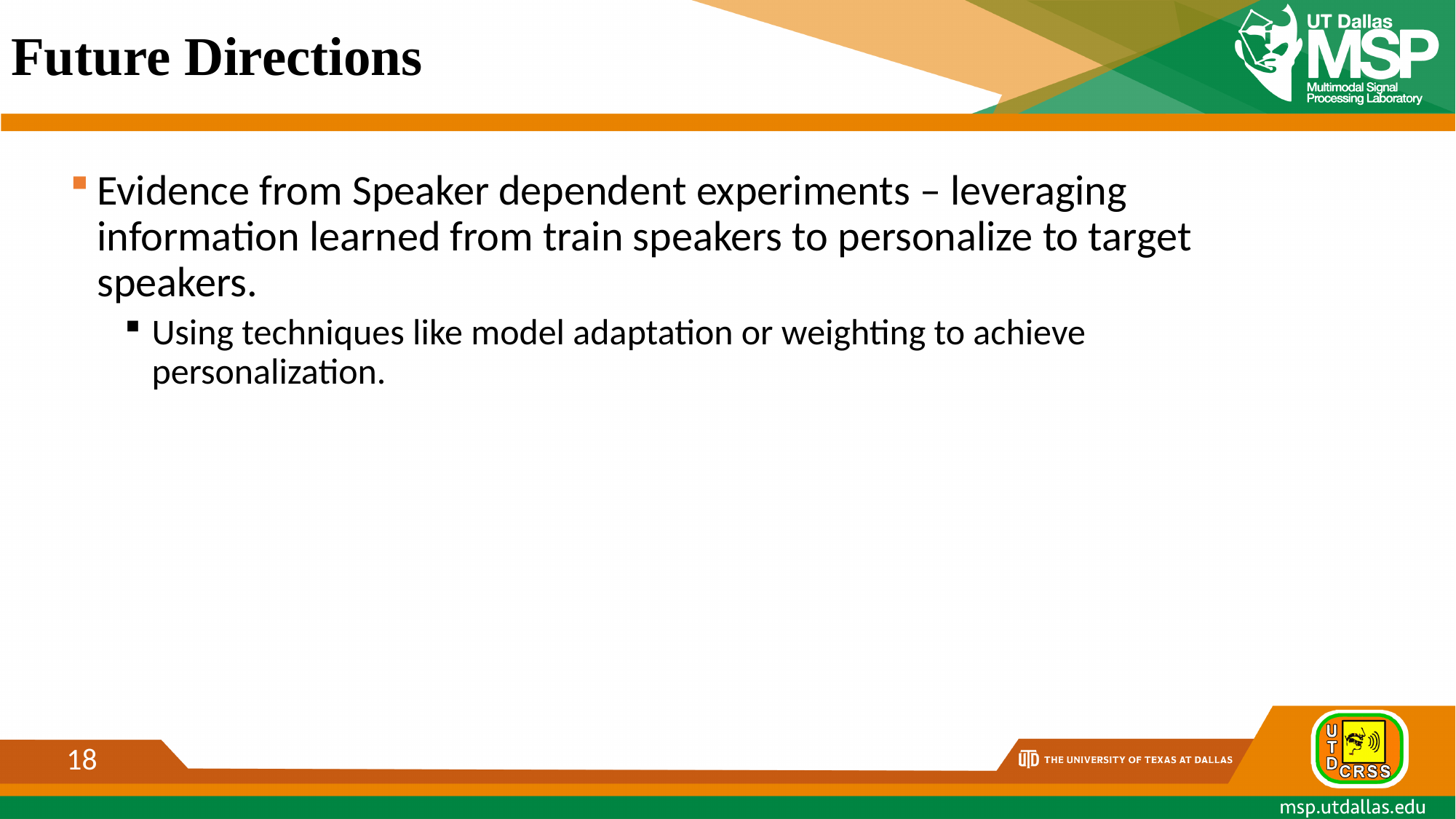

# Future Directions
Evidence from Speaker dependent experiments – leveraging information learned from train speakers to personalize to target speakers.
Using techniques like model adaptation or weighting to achieve personalization.